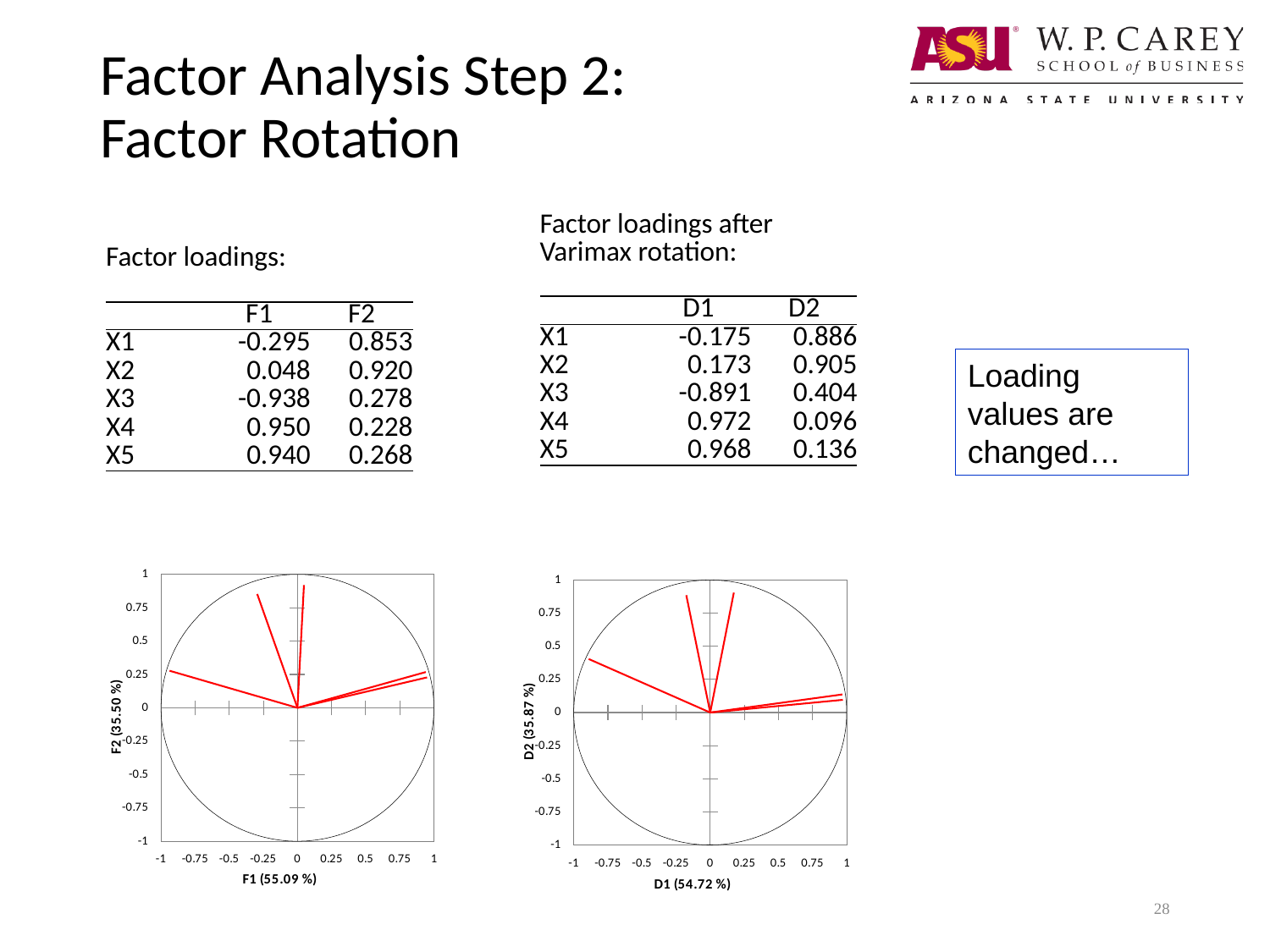

# Factor Analysis Step 2: Factor Rotation
| Factor loadings after Varimax rotation: |  |  |
| --- | --- | --- |
|  |  |  |
|  | D1 | D2 |
| X1 | -0.175 | 0.886 |
| X2 | 0.173 | 0.905 |
| X3 | -0.891 | 0.404 |
| X4 | 0.972 | 0.096 |
| X5 | 0.968 | 0.136 |
| Factor loadings: |  |  |
| --- | --- | --- |
|  |  |  |
|  | F1 | F2 |
| X1 | -0.295 | 0.853 |
| X2 | 0.048 | 0.920 |
| X3 | -0.938 | 0.278 |
| X4 | 0.950 | 0.228 |
| X5 | 0.940 | 0.268 |
Loading values are changed…

### Chart

| Category |  |  |  |  |  |  |  |
|---|---|---|---|---|---|---|---|

### Chart

| Category |  |  |  |  |  |  |  |
|---|---|---|---|---|---|---|---|
28